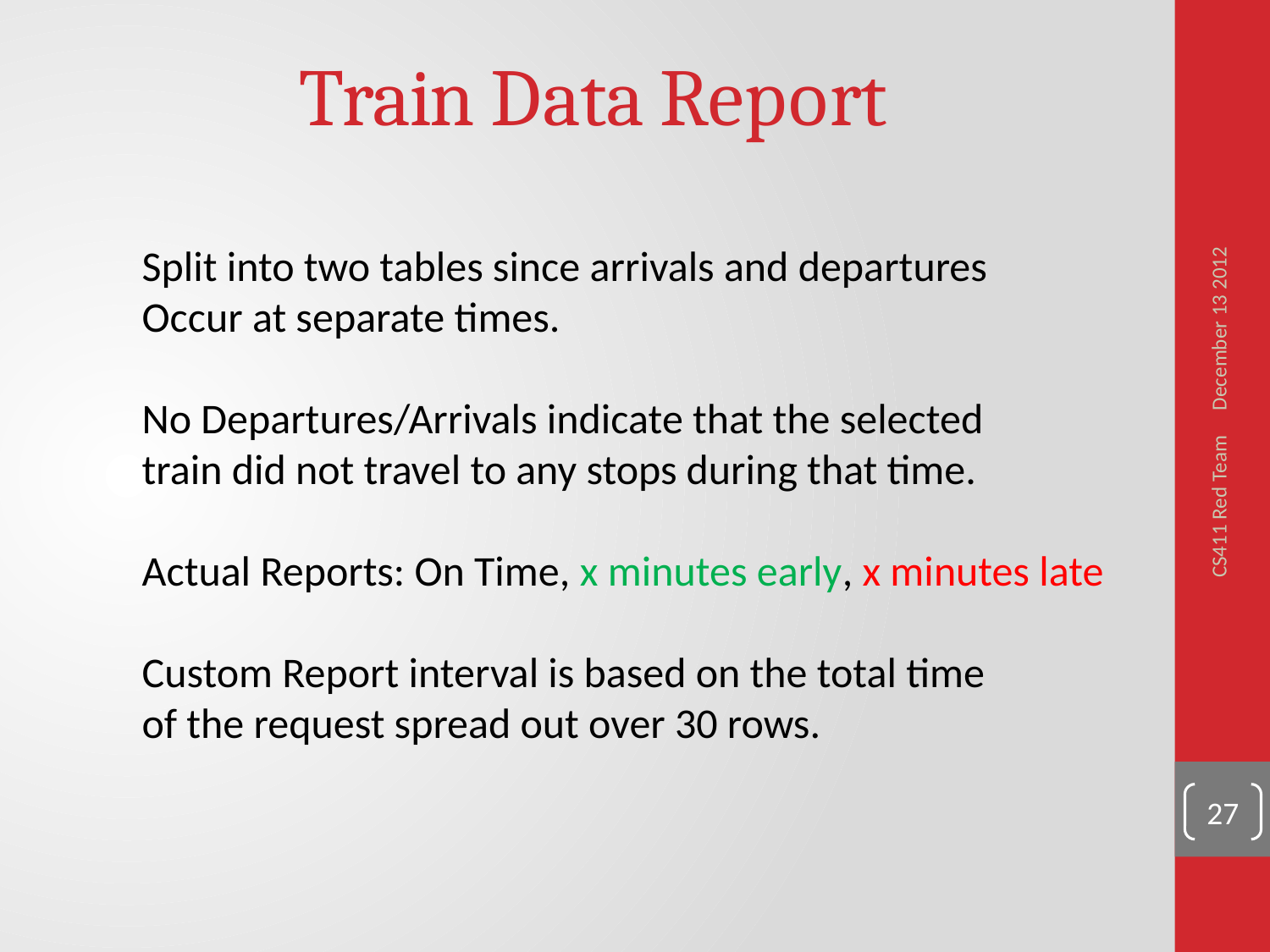

# Train Data Report
December 13 2012
Split into two tables since arrivals and departures
Occur at separate times.

No Departures/Arrivals indicate that the selected
train did not travel to any stops during that time.

Actual Reports: On Time, x minutes early, x minutes late

Custom Report interval is based on the total time
of the request spread out over 30 rows.
CS411 Red Team
27